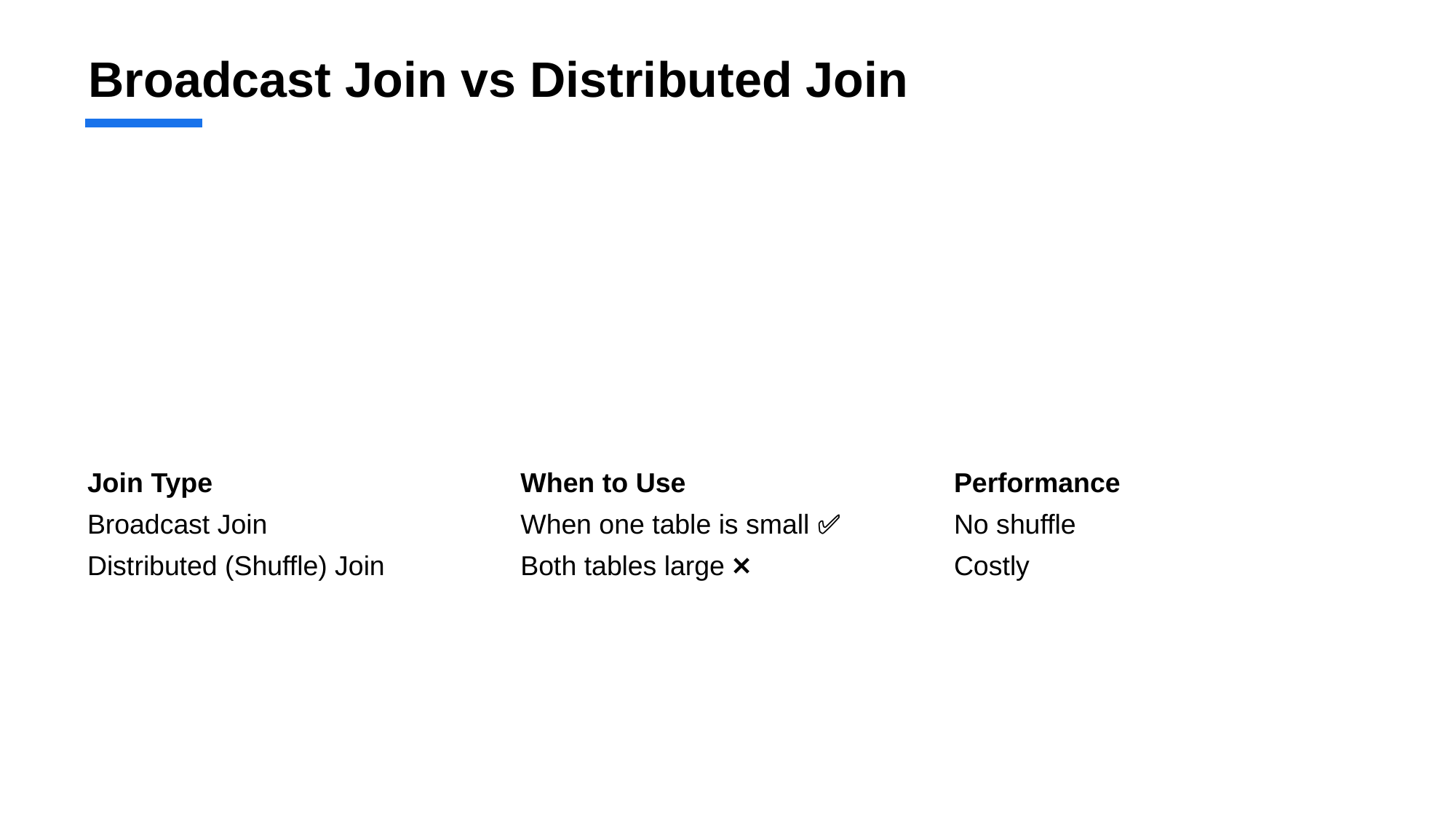

# Broadcast Join vs Distributed Join
| Join Type | When to Use | Performance |
| --- | --- | --- |
| Broadcast Join | When one table is small ✅ | No shuffle |
| Distributed (Shuffle) Join | Both tables large ❌ | Costly |